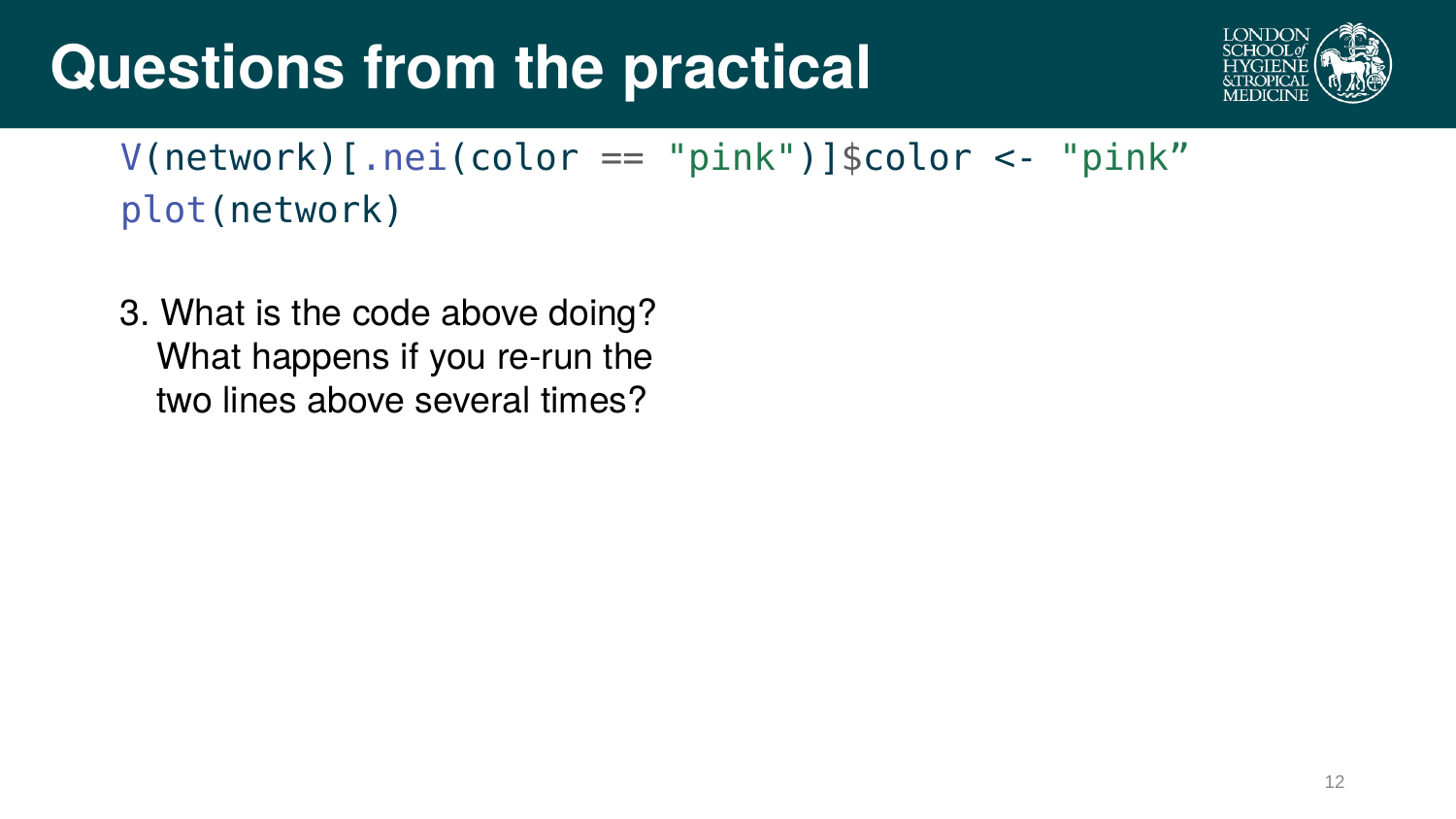

# Questions from the practical
V(network)[.nei(color == "pink")]$color <- "pink”
plot(network)

3. What is the code above doing?
What happens if you re-run the
two lines above several times?
12